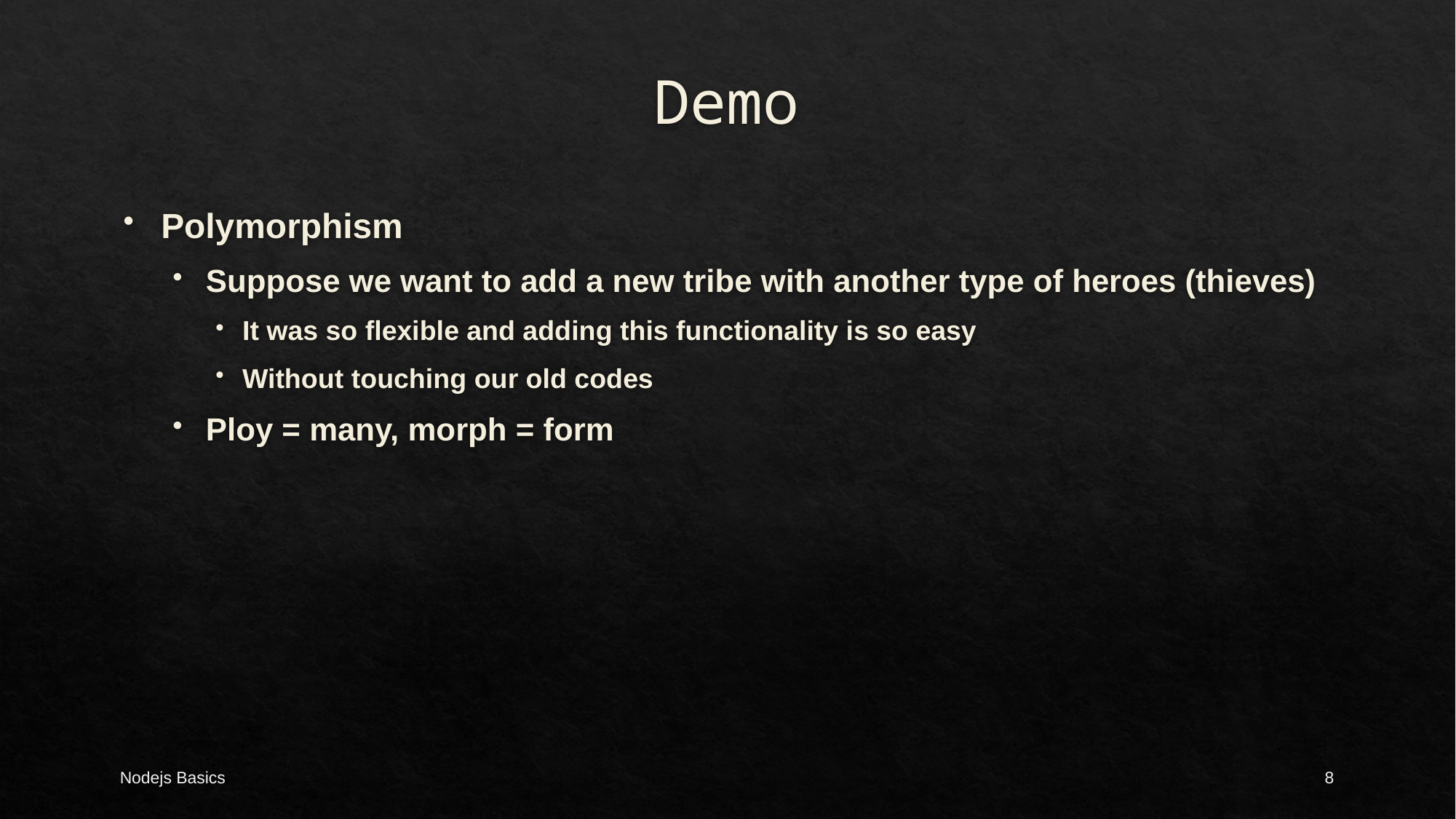

# Demo
Polymorphism
Suppose we want to add a new tribe with another type of heroes (thieves)
It was so flexible and adding this functionality is so easy
Without touching our old codes
Ploy = many, morph = form
Nodejs Basics
8